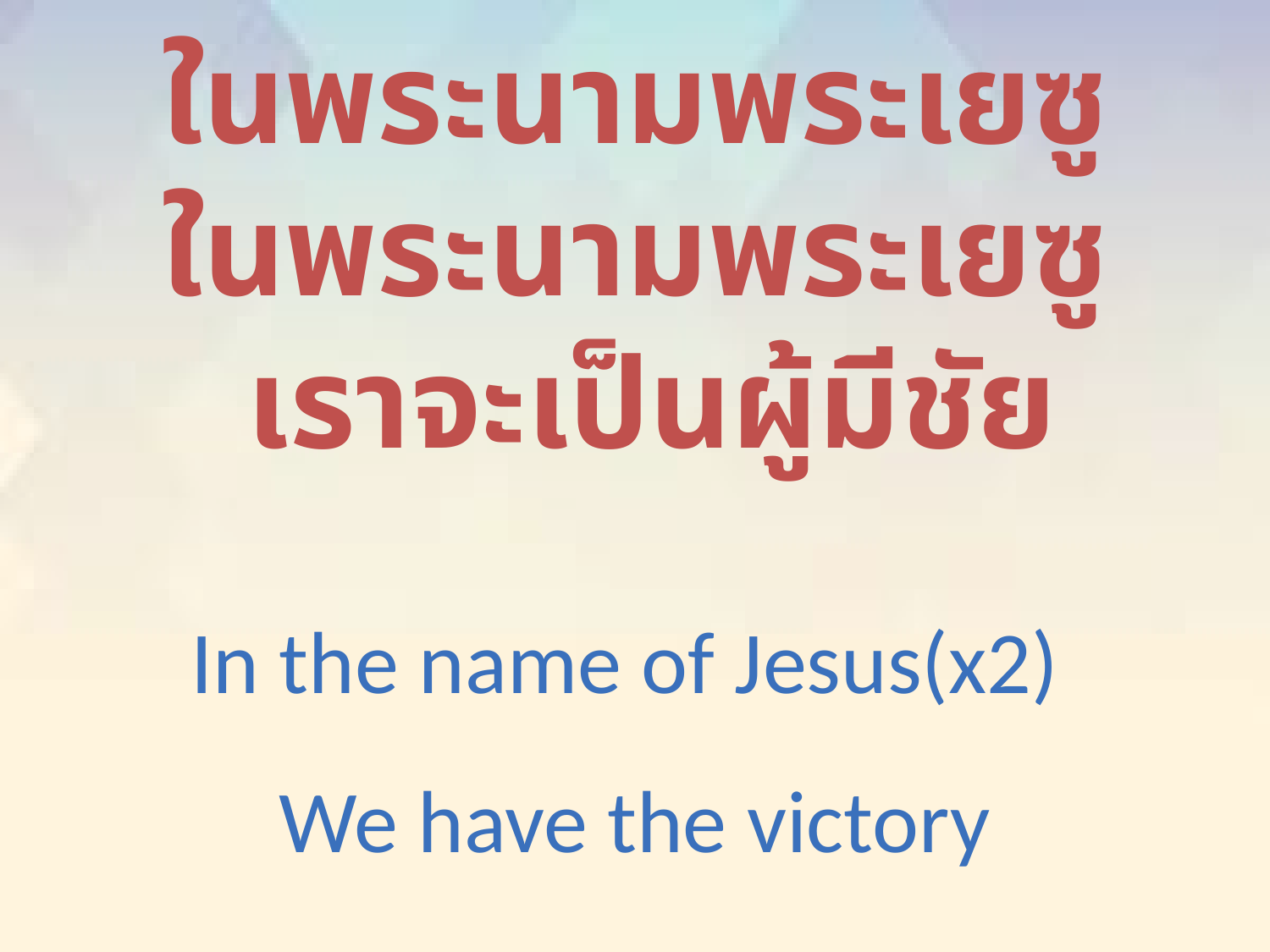

ในพระนามพระเยซู
ในพระนามพระเยซู
 เราจะเป็นผู้มีชัย
In the name of Jesus(x2)
We have the victory